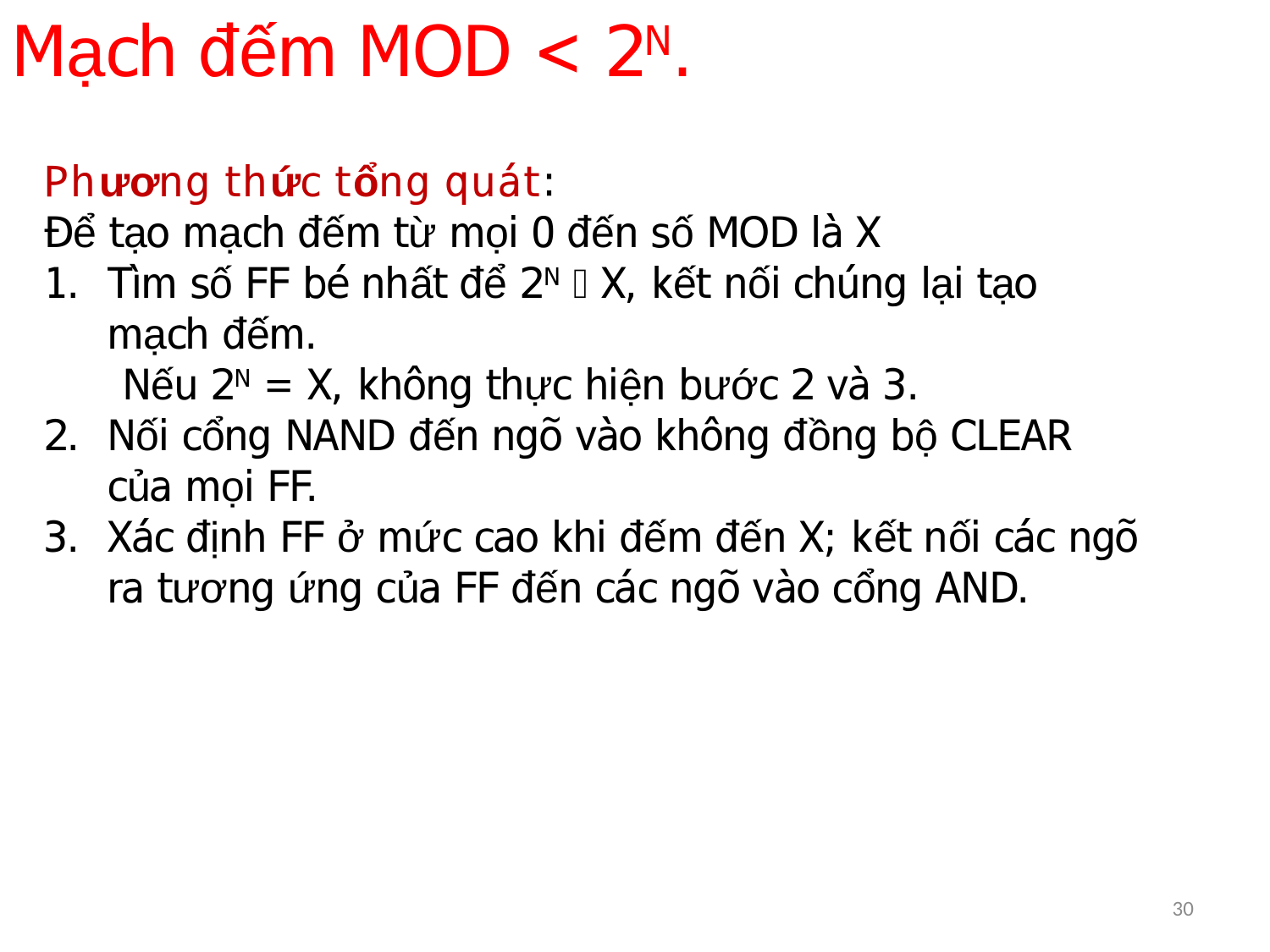

Mạch đếm MOD < 2N.
Phương thức tổng quát:
Để tạo mạch đếm từ mọi 0 đến số MOD là X
Tìm số FF bé nhất để 2N ≥ X, kết nối chúng lại tạo mạch đếm.
      Nếu 2N = X, không thực hiện bước 2 và 3.
Nối cổng NAND đến ngõ vào không đồng bộ CLEAR của mọi FF.
Xác định FF ở mức cao khi đếm đến X; kết nối các ngõ ra tương ứng của FF đến các ngõ vào cổng AND.

30